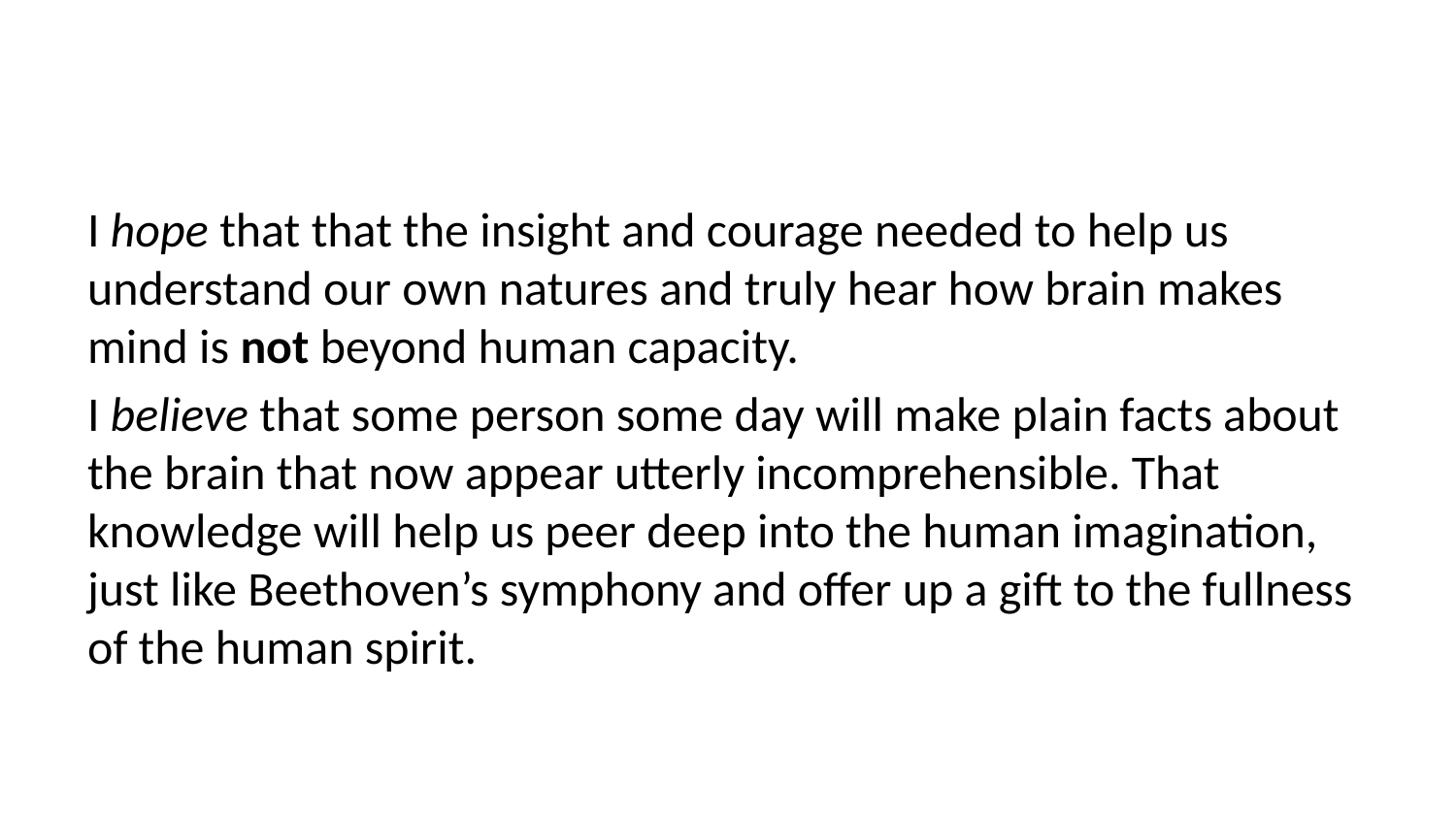

I hope that that the insight and courage needed to help us understand our own natures and truly hear how brain makes mind is not beyond human capacity.
I believe that some person some day will make plain facts about the brain that now appear utterly incomprehensible. That knowledge will help us peer deep into the human imagination, just like Beethoven’s symphony and offer up a gift to the fullness of the human spirit.